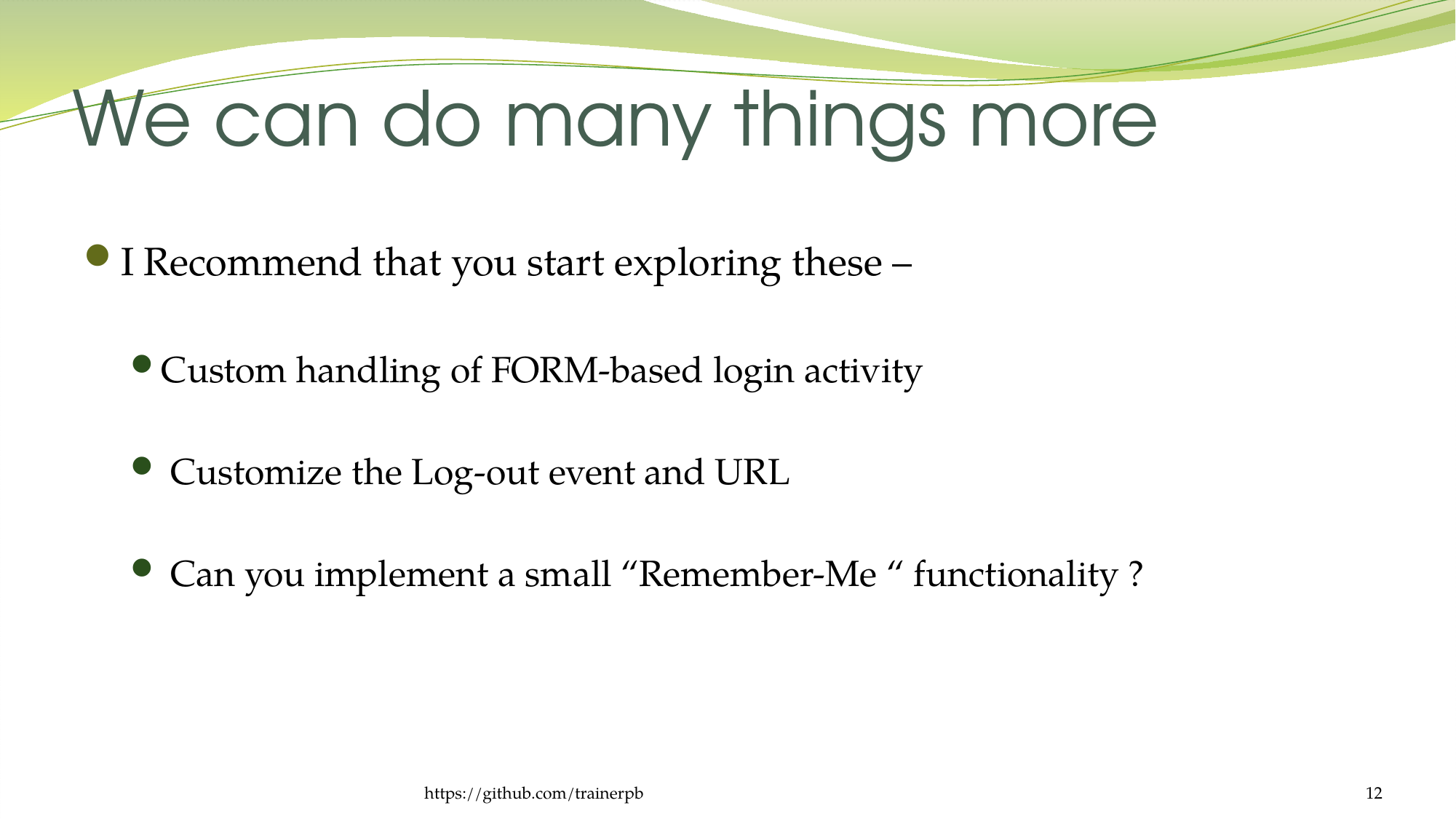

# We can do many things more
I Recommend that you start exploring these –

Custom handling of FORM-based login activity

 Customize the Log-out event and URL

 Can you implement a small “Remember-Me “ functionality ?
https://github.com/trainerpb
12